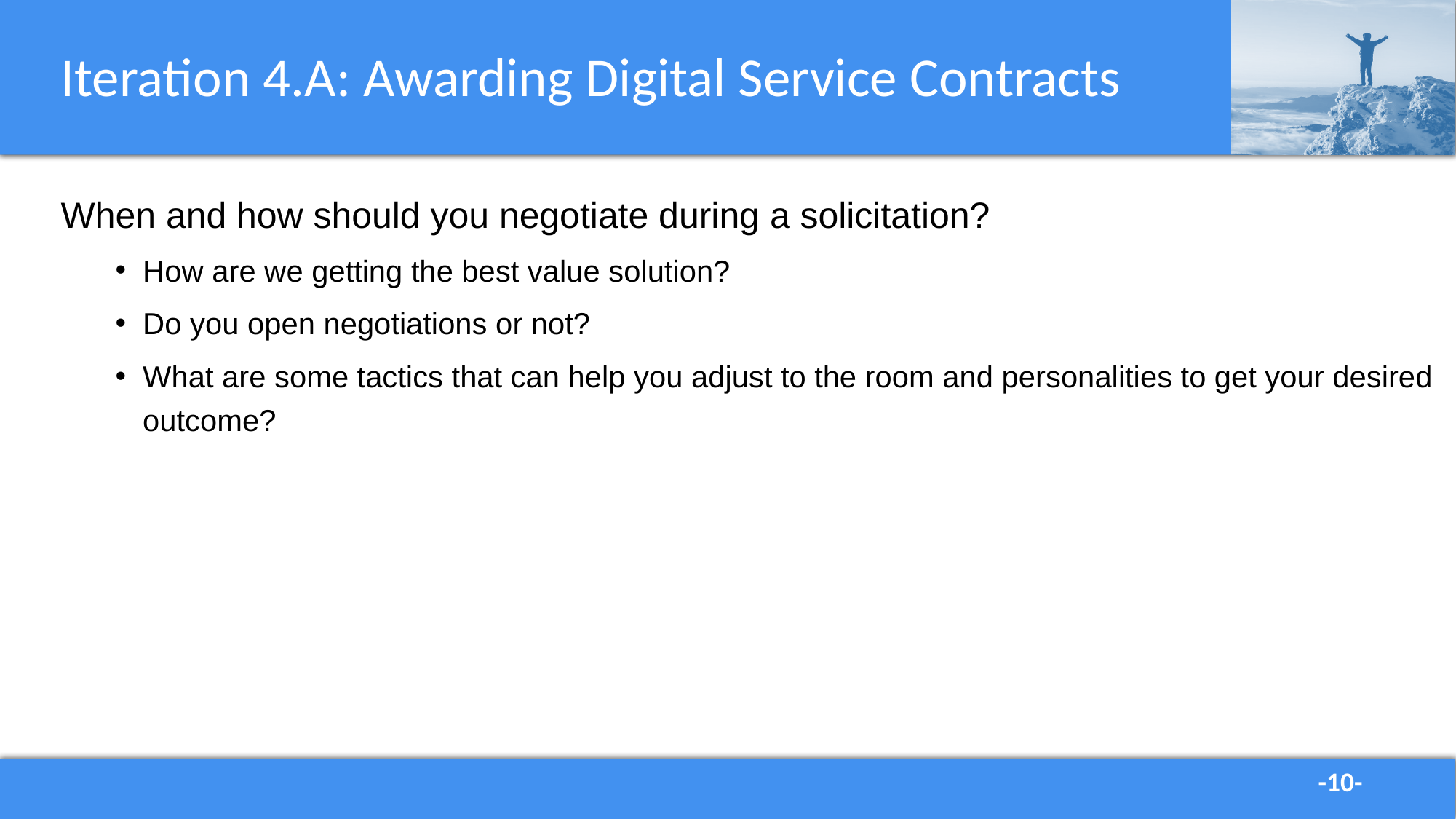

# Iteration 4.A: Awarding Digital Service Contracts
When and how should you negotiate during a solicitation?
How are we getting the best value solution?
Do you open negotiations or not?
What are some tactics that can help you adjust to the room and personalities to get your desired outcome?